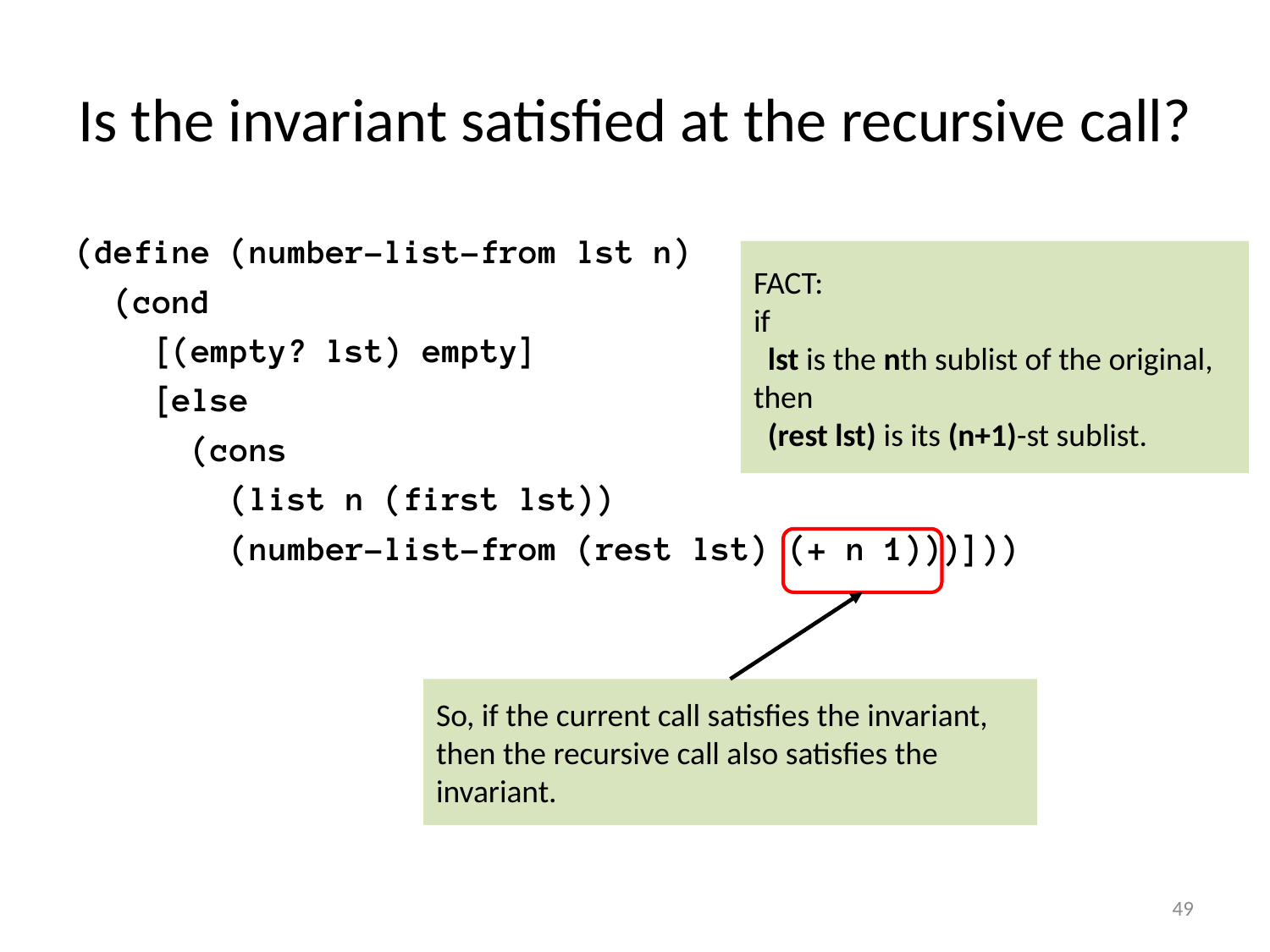

# Is the invariant satisfied at the recursive call?
(define (number-list-from lst n)
  (cond
    [(empty? lst) empty]
    [else
      (cons
        (list n (first lst))
        (number-list-from (rest lst) (+ n 1)))]))

FACT:
if
  lst is the nth sublist of the original,
then
  (rest lst) is its (n+1)-st sublist.

So, if the current call satisfies the invariant, then the recursive call also satisfies the invariant.
49